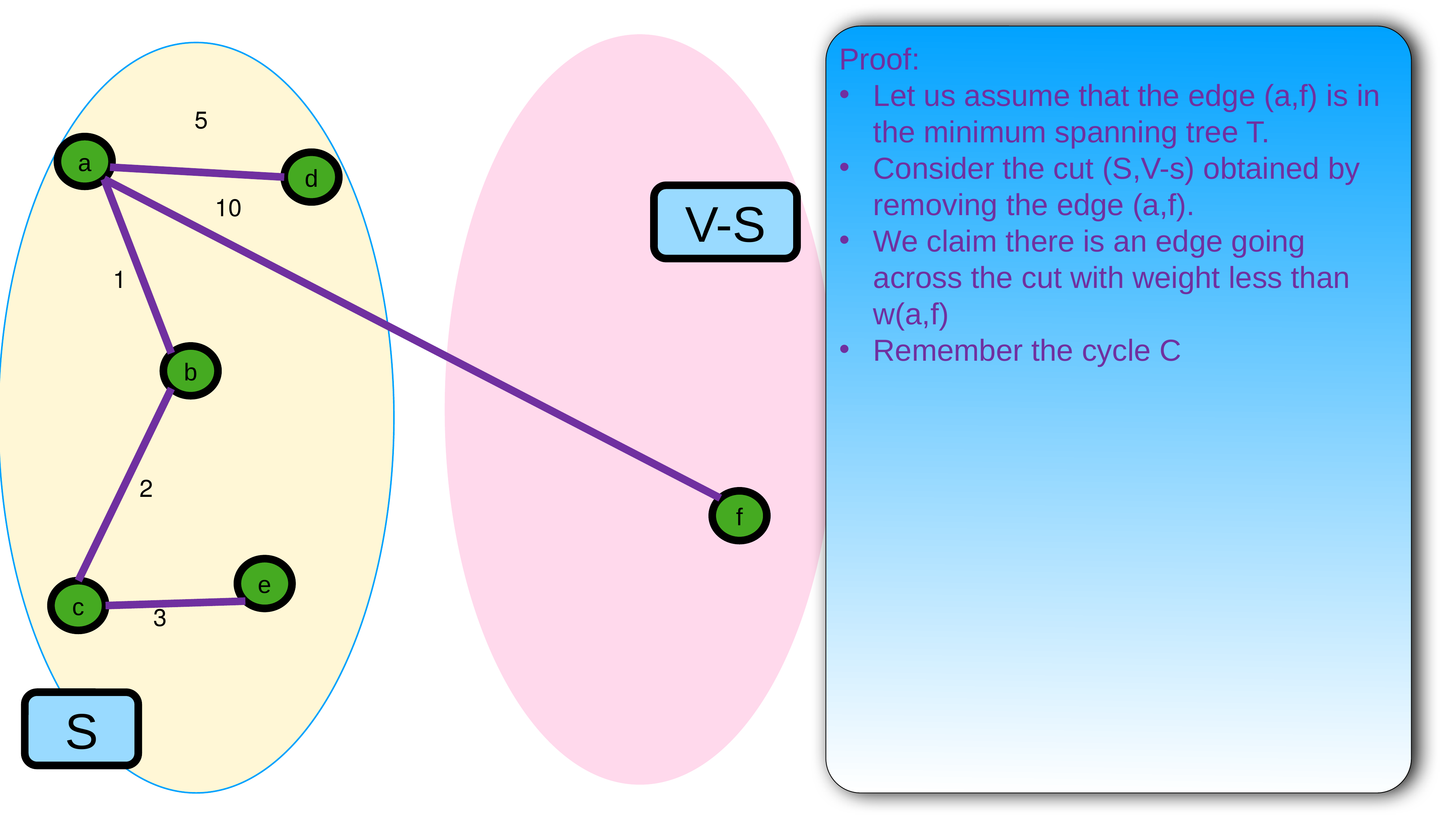

Proof:
Let us assume that the edge (a,f) is in the minimum spanning tree T.
Consider the cut (S,V-s) obtained by removing the edge (a,f).
We claim there is an edge going across the cut with weight less than w(a,f)
Remember the cycle C

5
a
d
10
V-S
1
b
2
f
e
c
3
S